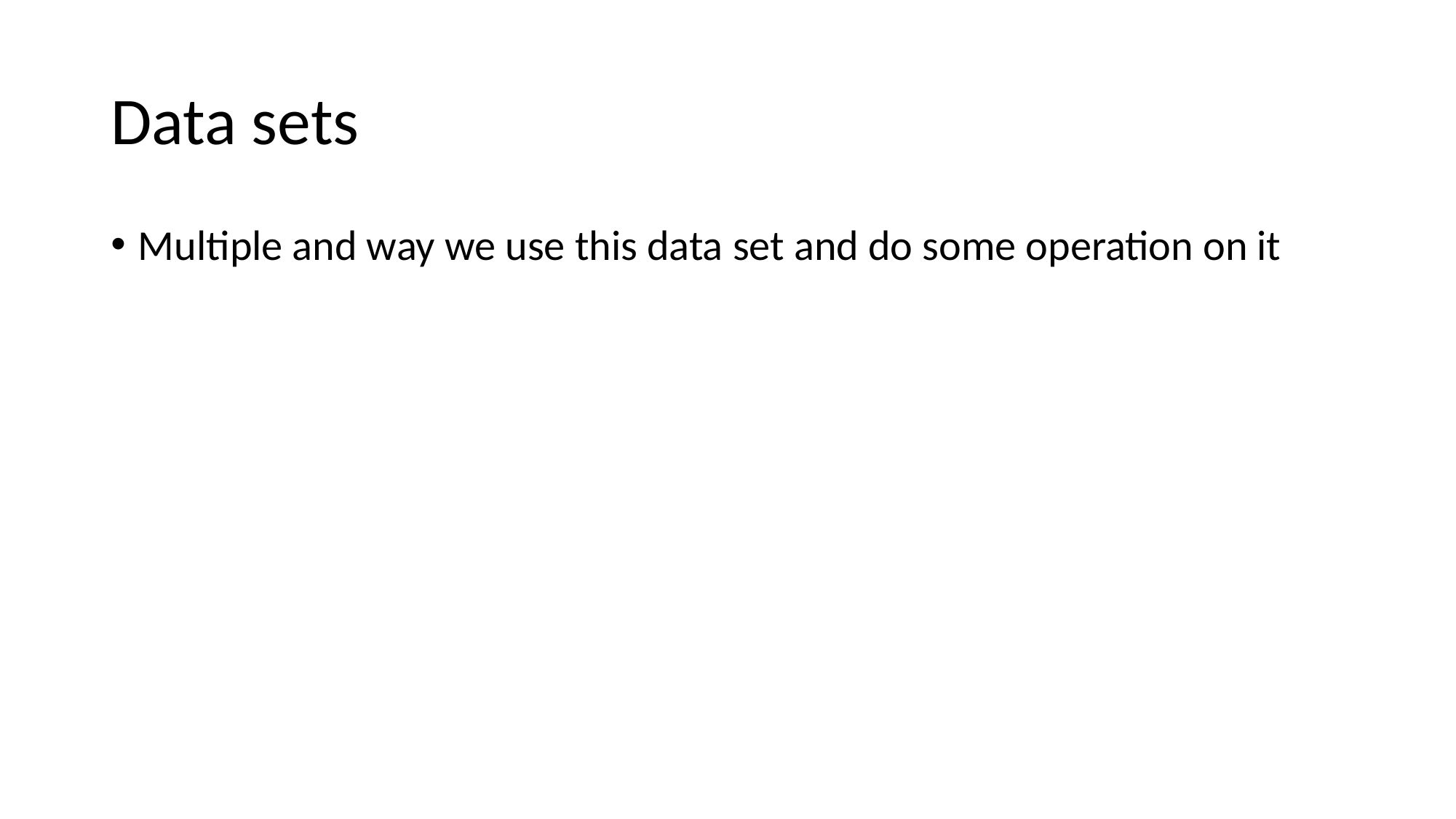

# Data sets
Multiple and way we use this data set and do some operation on it